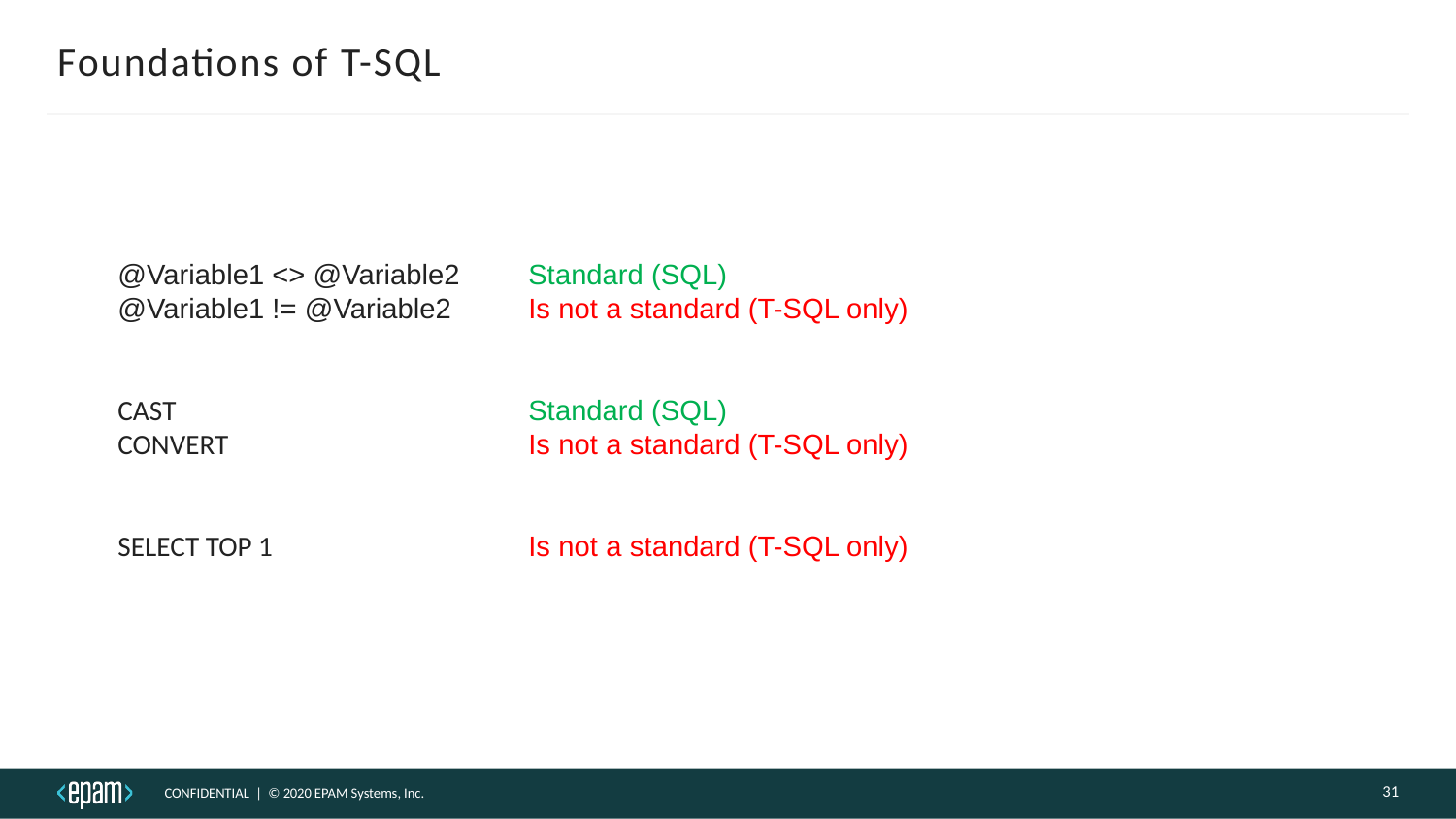

# Foundations of T-SQL
@Variable1 <> @Variable2
@Variable1 != @Variable2

CAST
CONVERT

SELECT TOP 1

Standard (SQL)
Is not a standard (T-SQL only)

Standard (SQL)
Is not a standard (T-SQL only)

Is not a standard (T-SQL only)
31